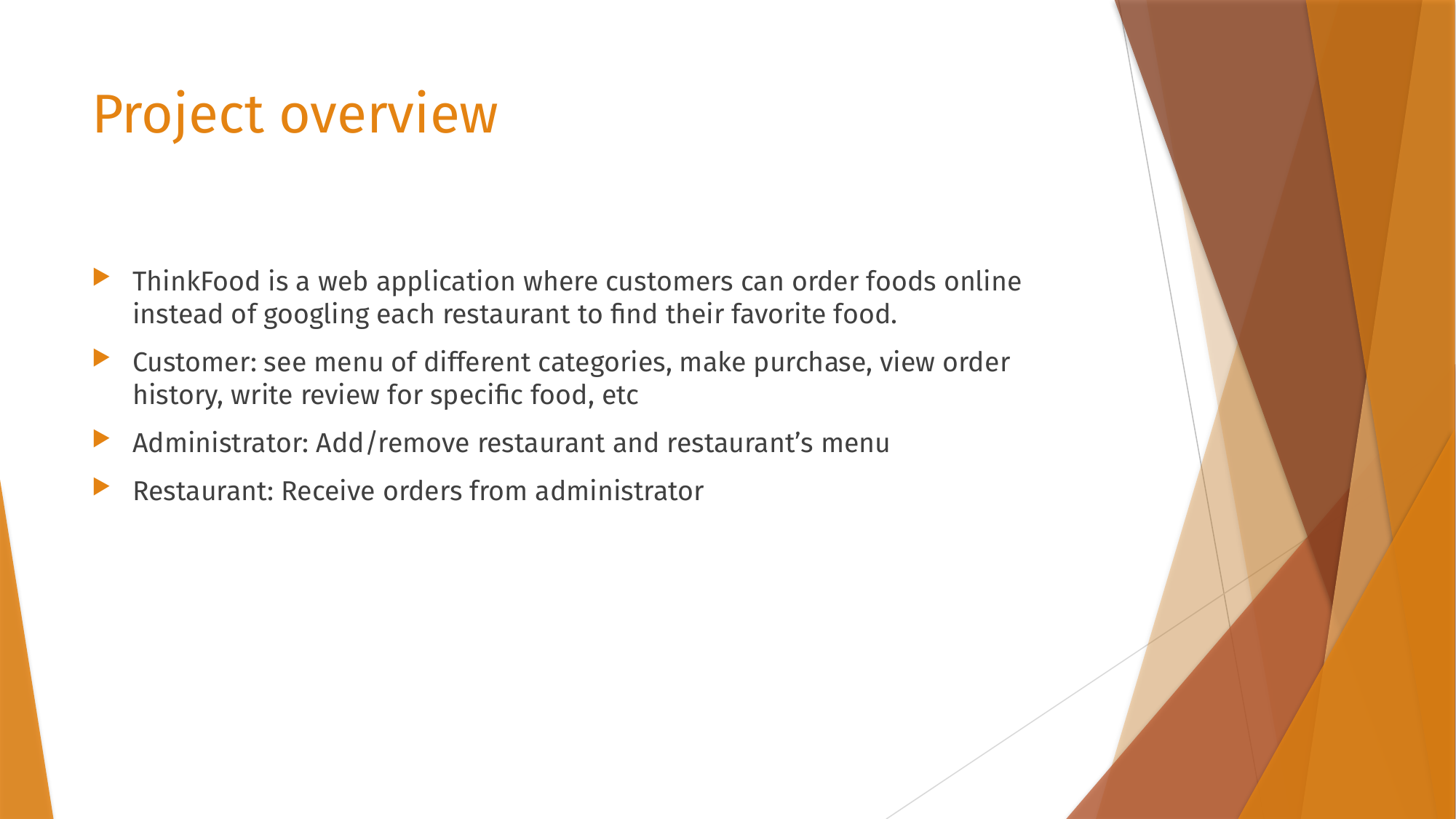

# Project overview
ThinkFood is a web application where customers can order foods online instead of googling each restaurant to find their favorite food.
Customer: see menu of different categories, make purchase, view order history, write review for specific food, etc
Administrator: Add/remove restaurant and restaurant’s menu
Restaurant: Receive orders from administrator